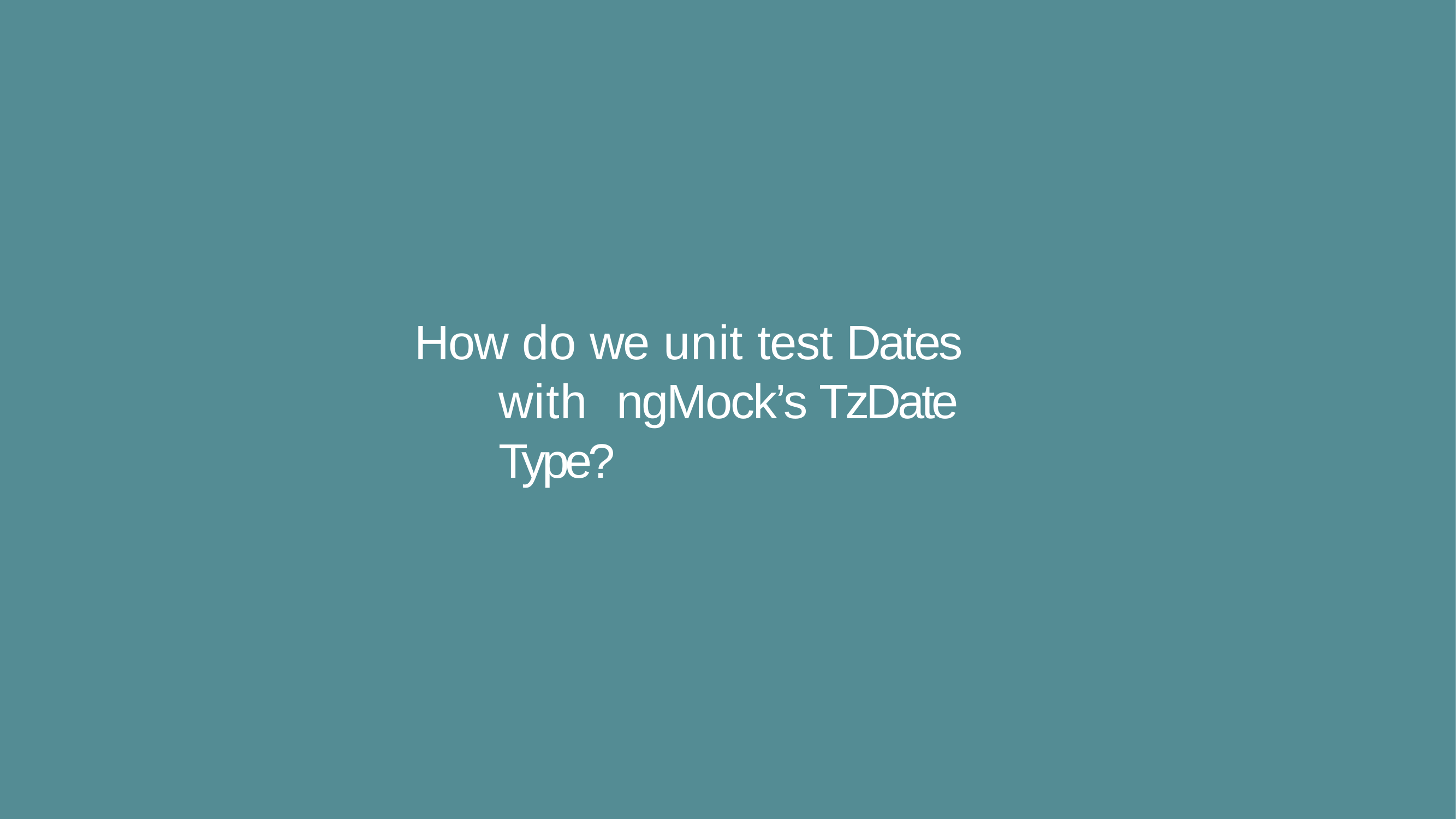

# How do we unit test Dates with  ngMock’s TzDate Type?